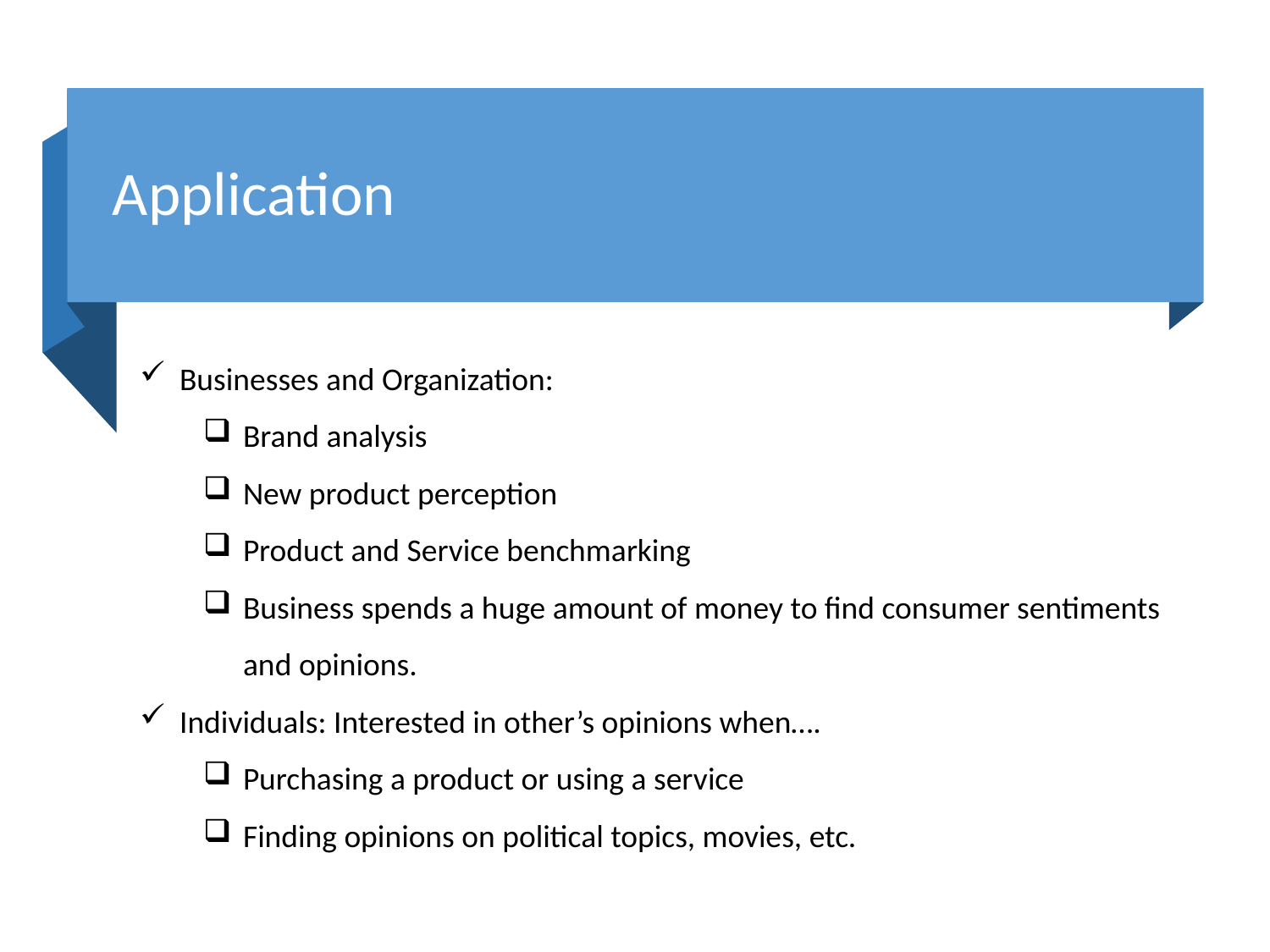

# Application

Businesses and Organization:
Brand analysis
New product perception
Product and Service benchmarking
Business spends a huge amount of money to find consumer sentiments and opinions.
Individuals: Interested in other’s opinions when….
Purchasing a product or using a service
Finding opinions on political topics, movies, etc.